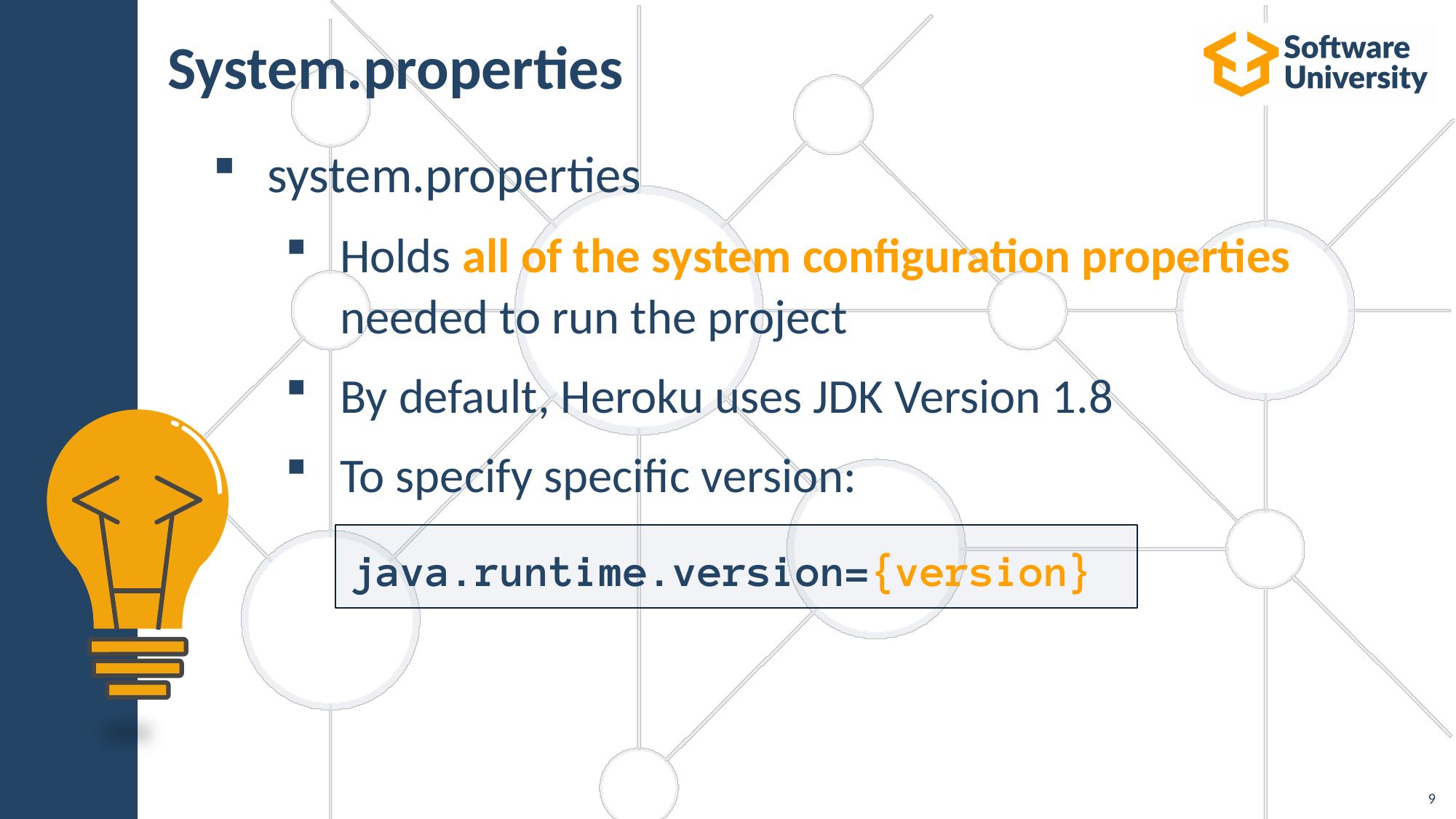

# System.properties
system.properties
Holds all of the system configuration properties needed to run the project
By default, Heroku uses JDK Version 1.8
To specify specific version:
java.runtime.version={version}
9